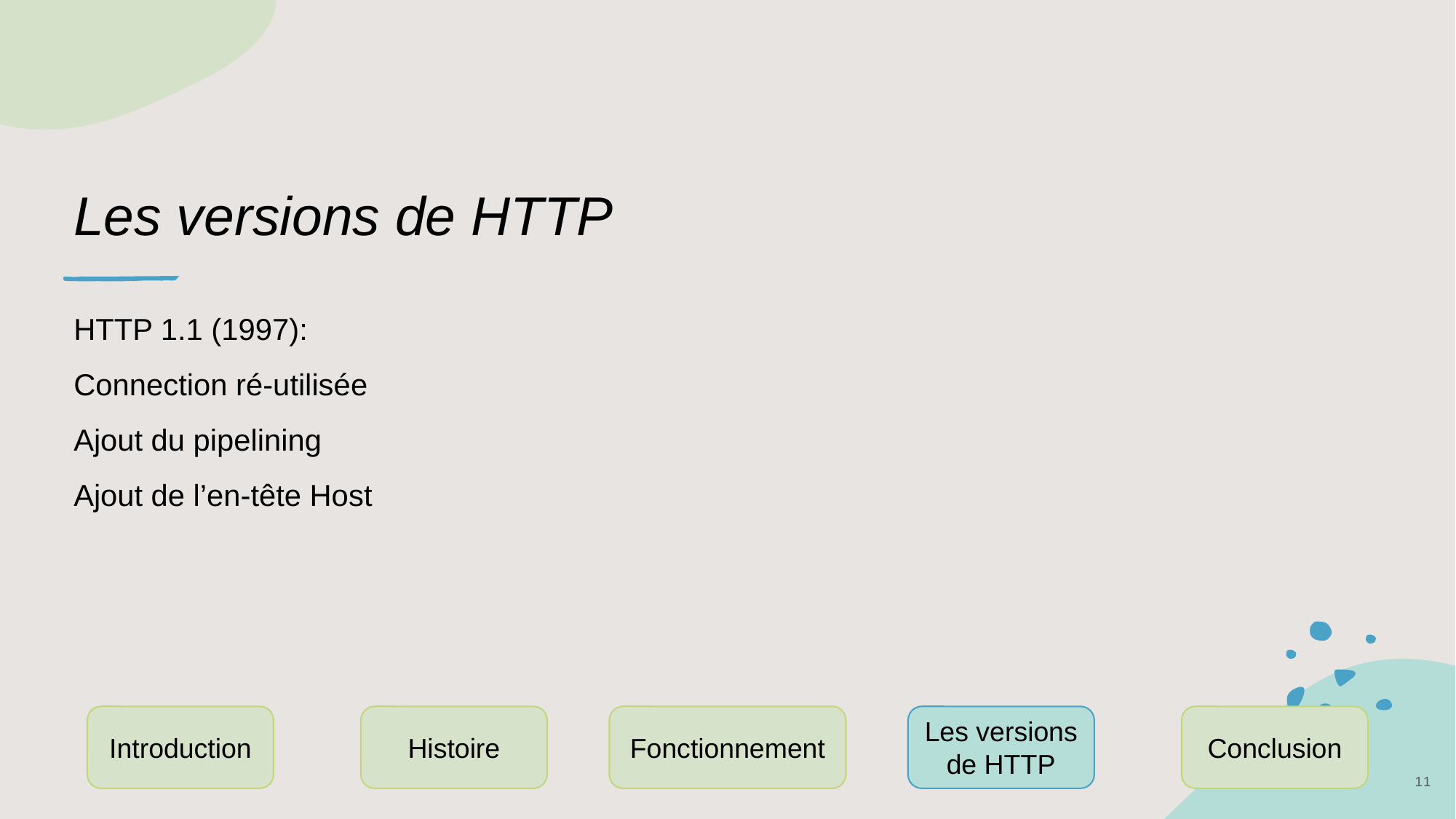

# Les versions de HTTP
HTTP 1.1 (1997):
Connection ré-utilisée
Ajout du pipelining
Ajout de l’en-tête Host

Introduction
Histoire
Fonctionnement
Les versions de HTTP
Conclusion
11